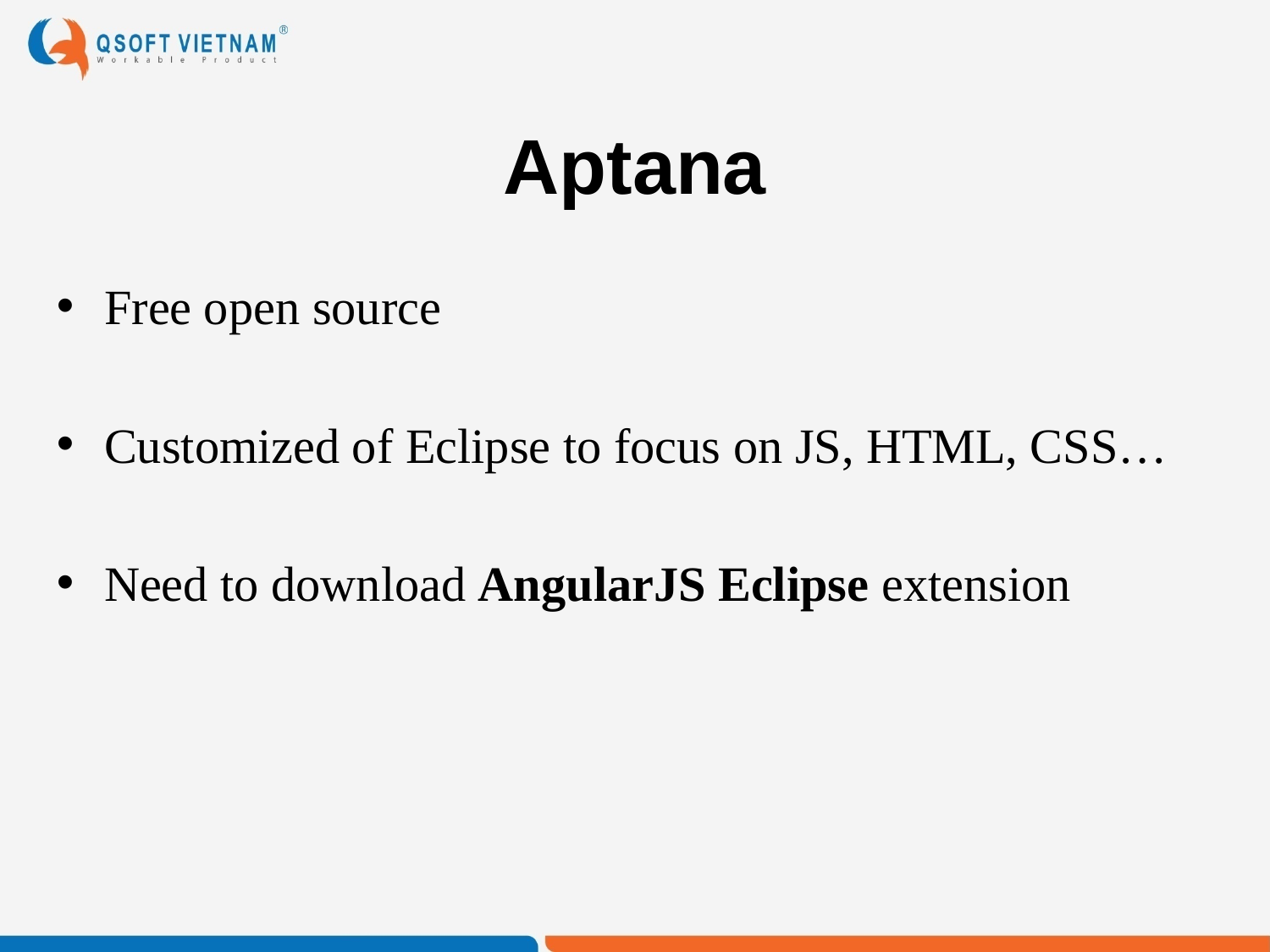

# Aptana
Free open source

Customized of Eclipse to focus on JS, HTML, CSS…

Need to download AngularJS Eclipse extension